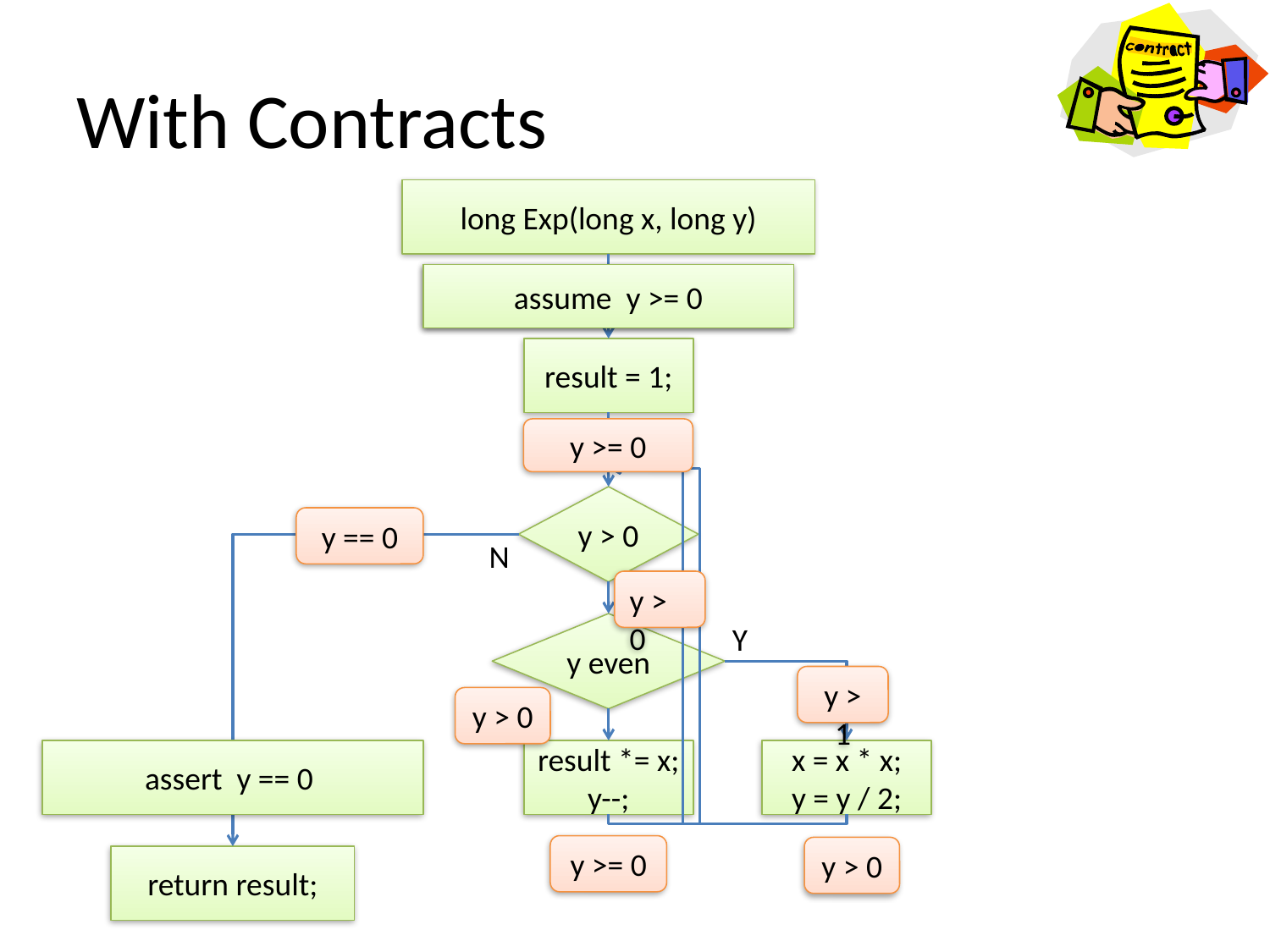

# With Contracts
long Exp(long x, long y)
Contract.Requires( y >= 0 )
assume  y >= 0
result = 1;
y >= 0

y > 0
y == 0
N
y > 0
y even
Y
y > 1
y > 0
assert  y == 0
result *= x;
y--;
x = x * x;
y = y / 2;
y >= 0
y > 0
return result;